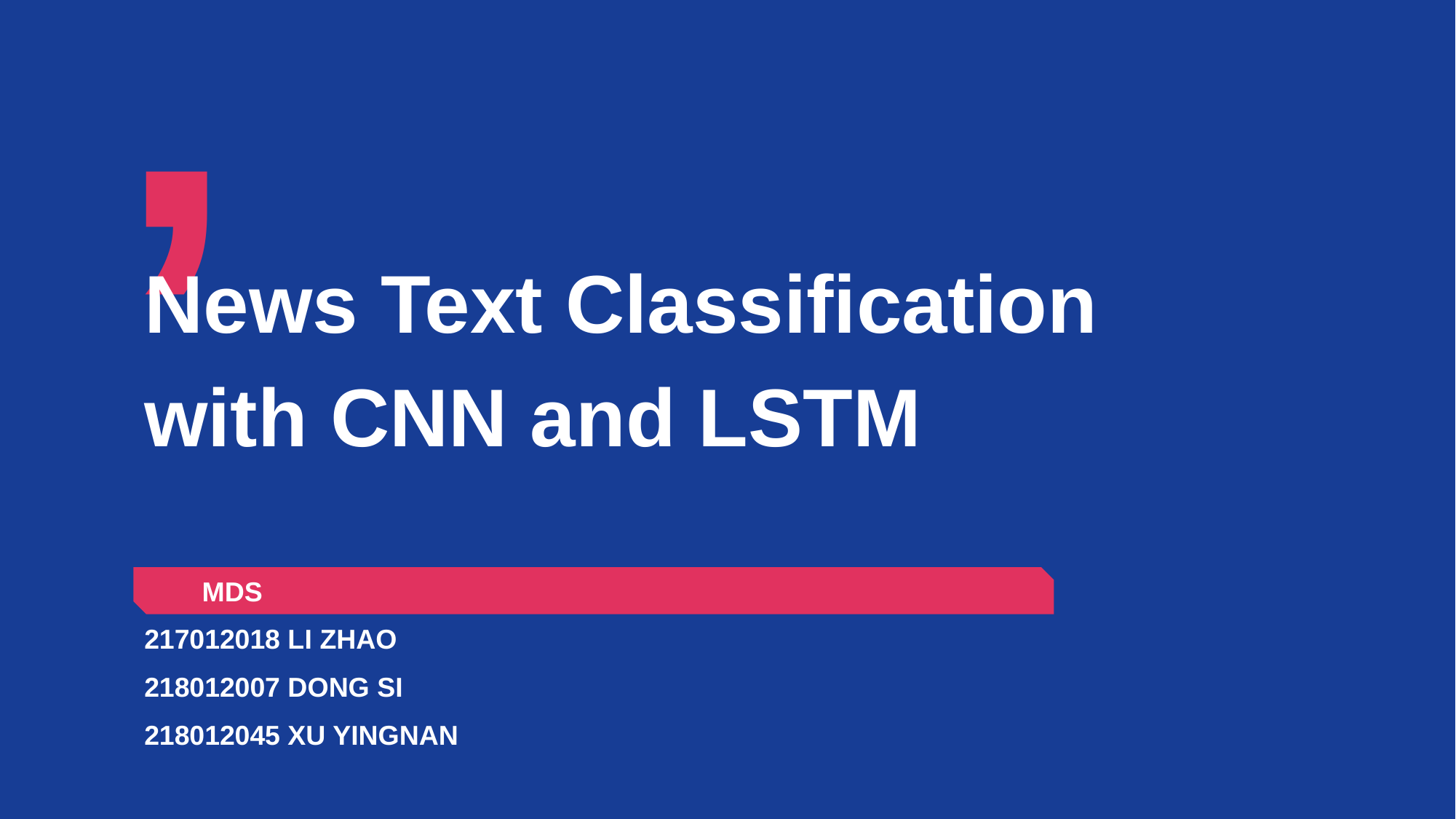

News Text Classification
with CNN and LSTM
MDS
217012018 LI ZHAO
218012007 DONG SI
218012045 XU YINGNAN